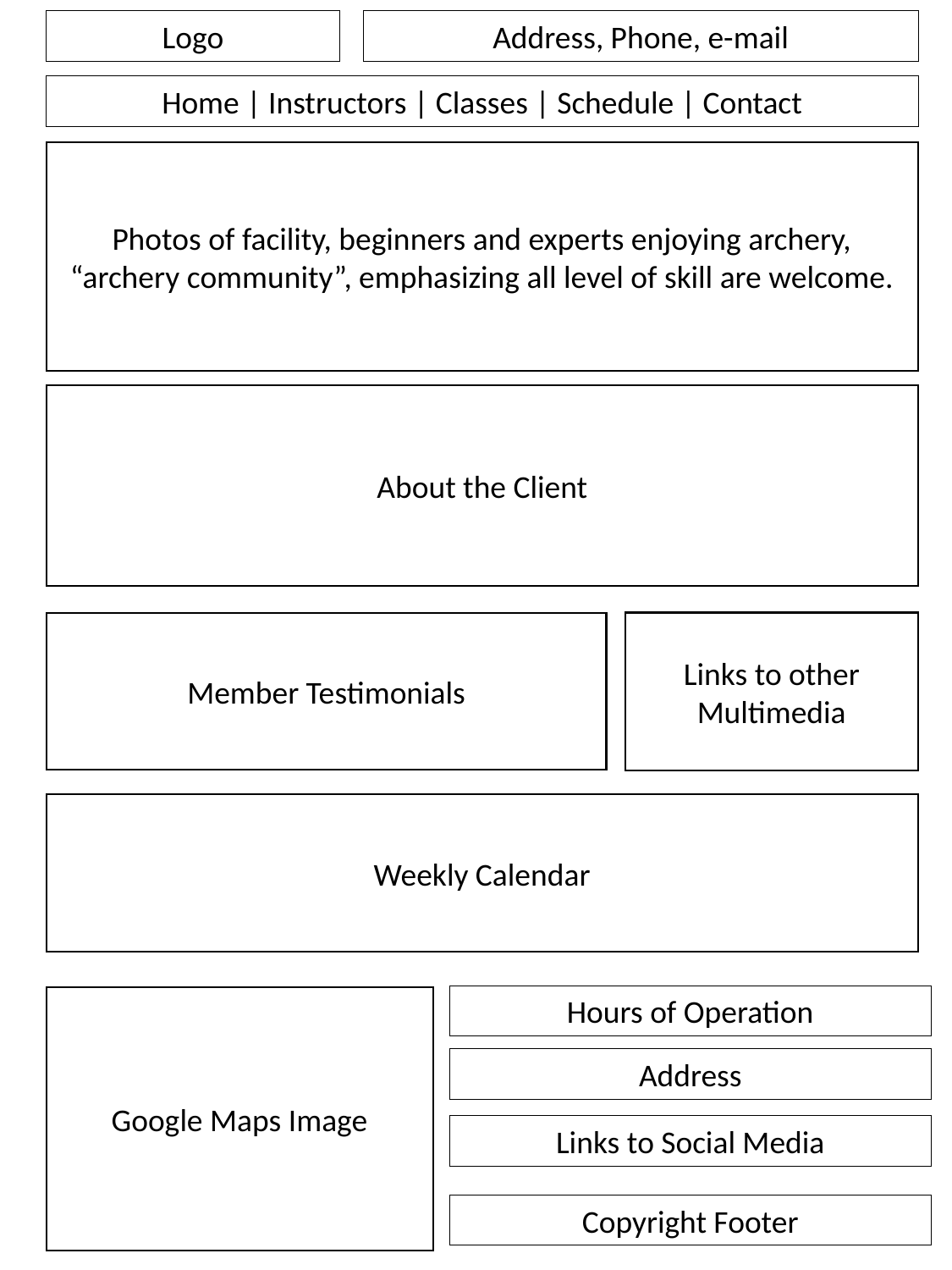

Logo
Address, Phone, e-mail
Home | Instructors | Classes | Schedule | Contact
Photos of facility, beginners and experts enjoying archery, “archery community”, emphasizing all level of skill are welcome.
About the Client
Member Testimonials
Links to other Multimedia
Weekly Calendar
Hours of Operation
Google Maps Image
Address
Links to Social Media
Copyright Footer